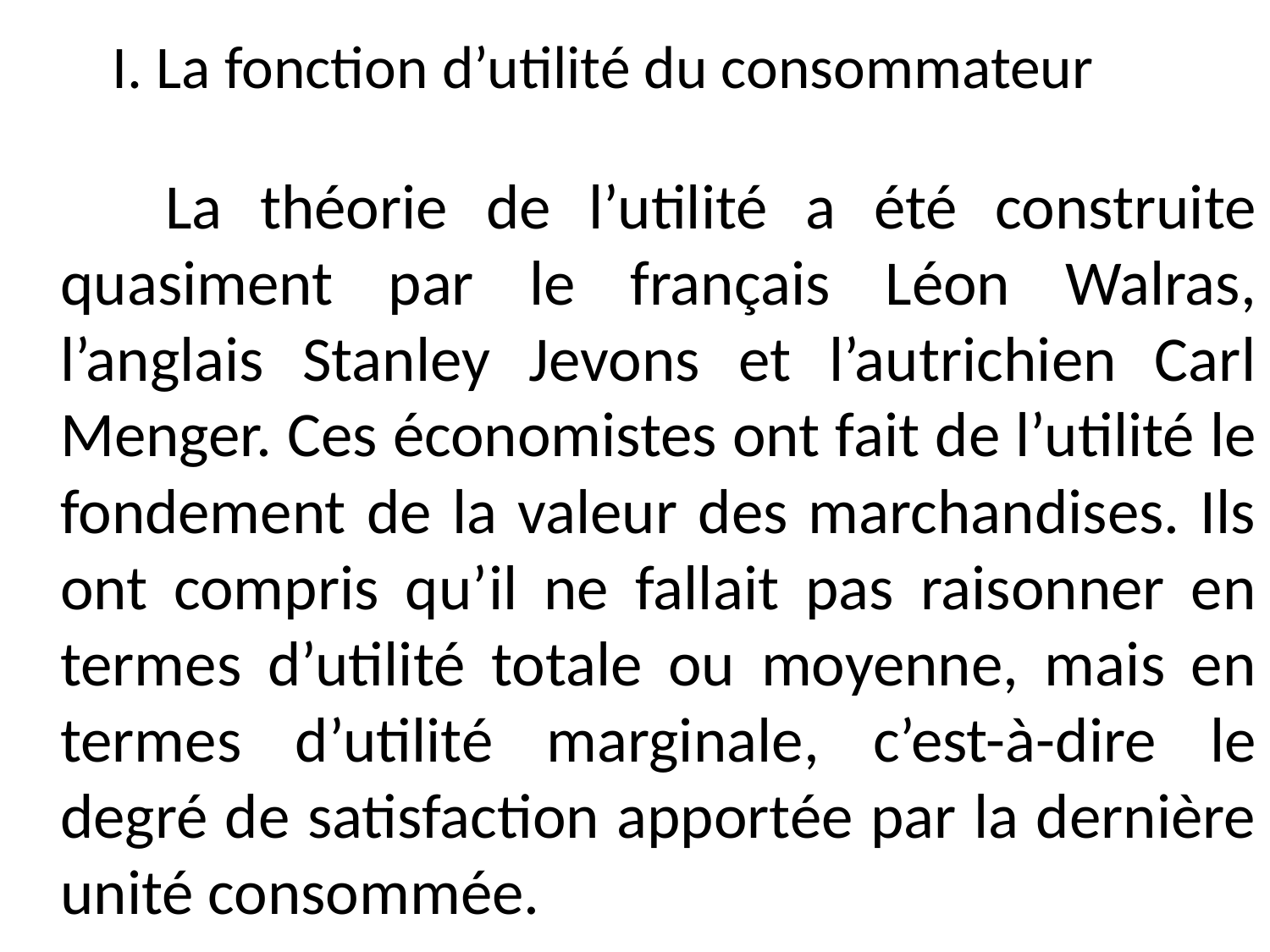

# I. La fonction d’utilité du consommateur
    La théorie de l’utilité a été construite quasiment par le français Léon Walras, l’anglais Stanley Jevons et l’autrichien Carl Menger. Ces économistes ont fait de l’utilité le fondement de la valeur des marchandises. Ils ont compris qu’il ne fallait pas raisonner en termes d’utilité totale ou moyenne, mais en termes d’utilité marginale, c’est-à-dire le degré de satisfaction apportée par la dernière unité consommée.